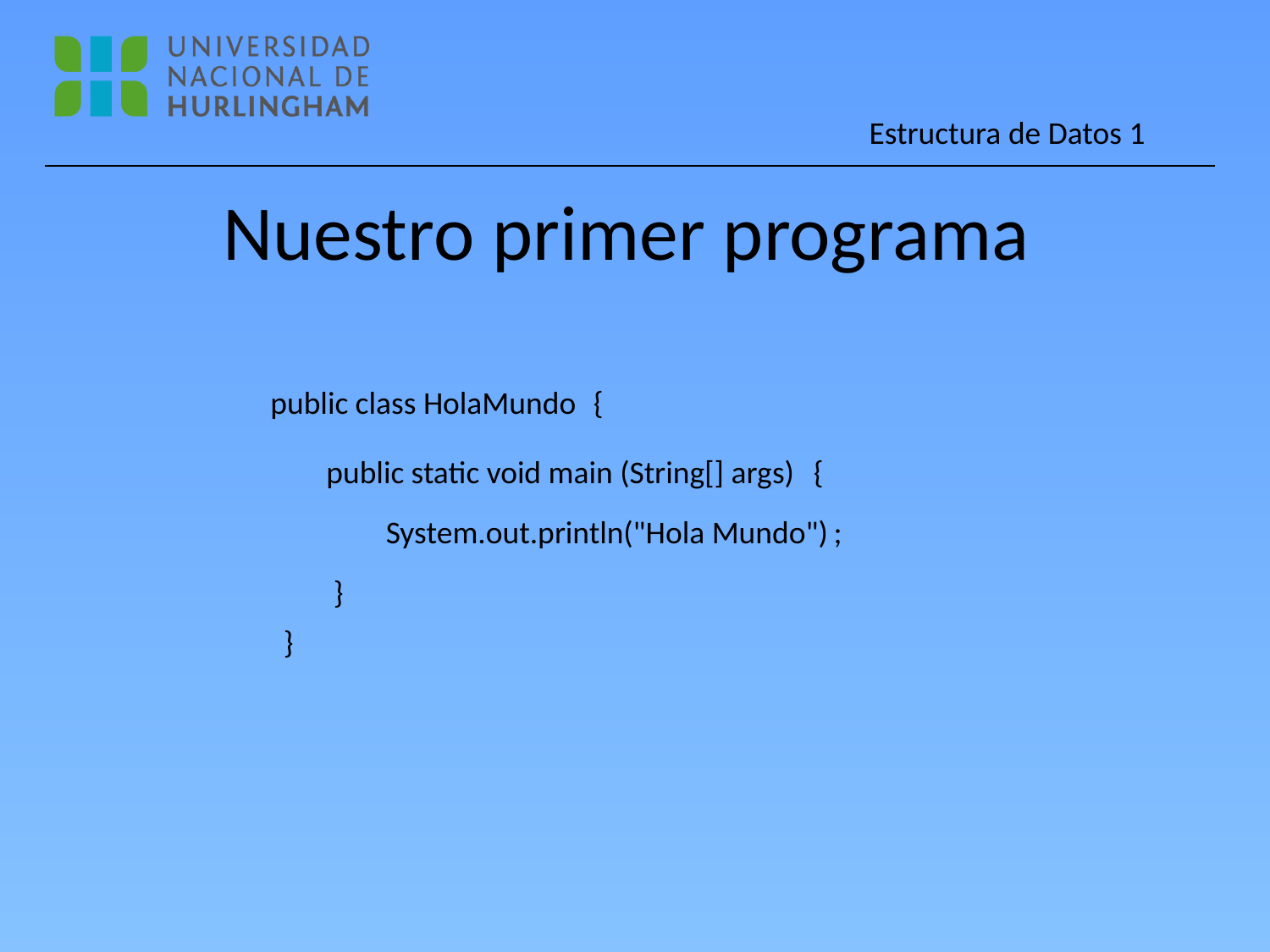

# Nuestro primer programa
public class HolaMundo
{
public static void main (String[] args)
{
System.out.println("Hola Mundo")
;
}
}